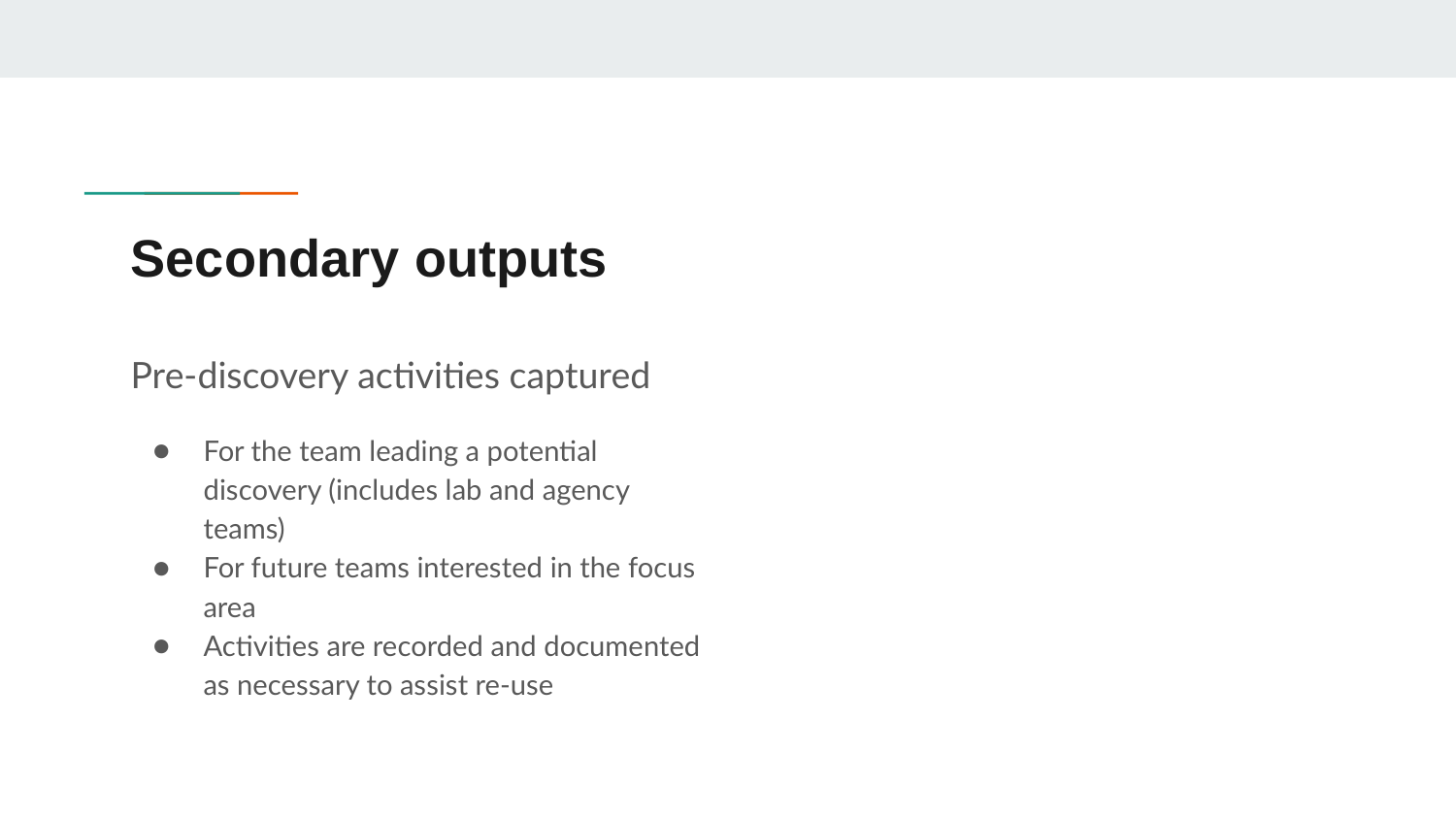

# Secondary outputs
Pre-discovery activities captured
For the team leading a potential discovery (includes lab and agency teams)
For future teams interested in the focus area
Activities are recorded and documented as necessary to assist re-use